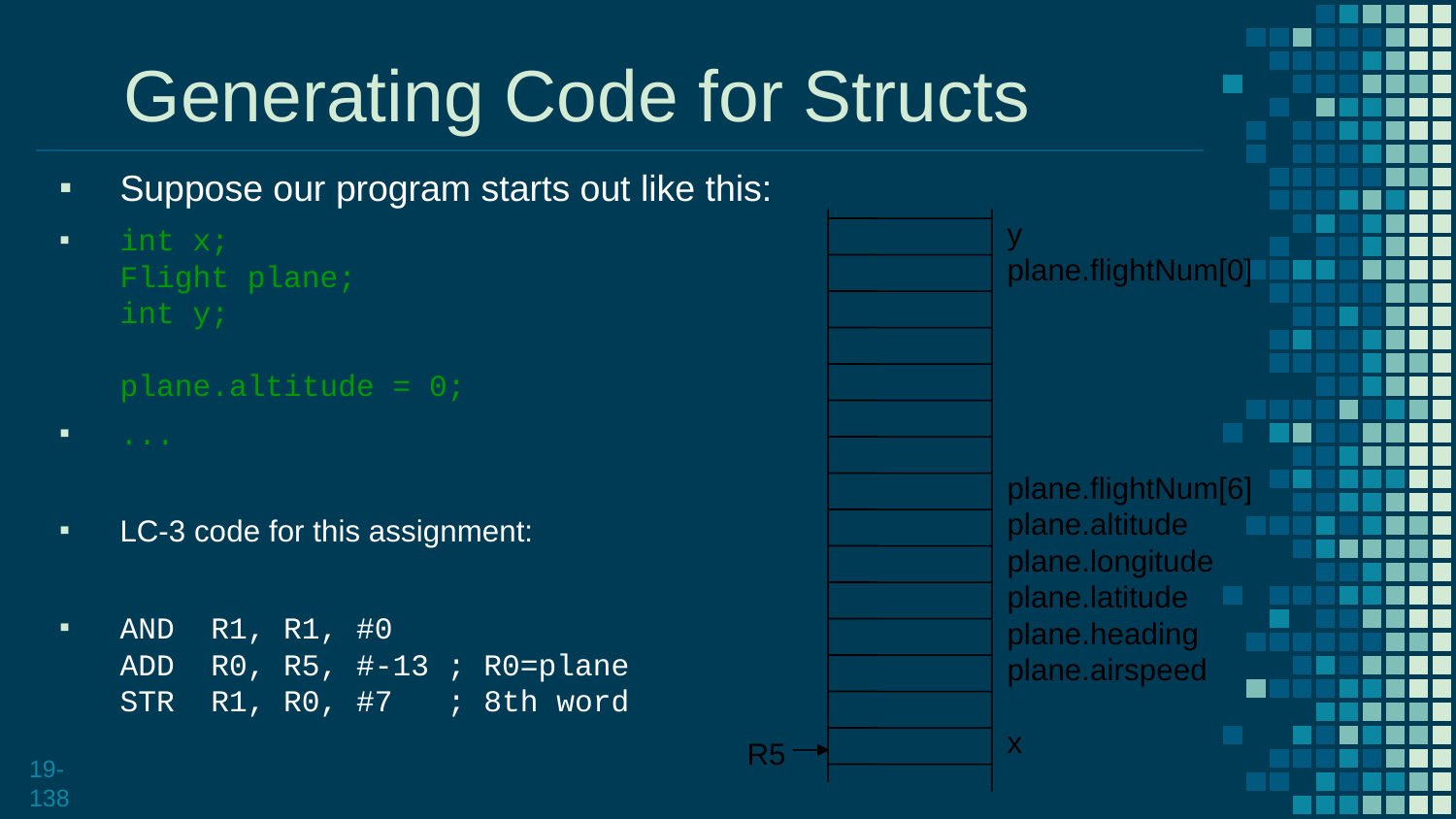

# Generating Code for Structs
Suppose our program starts out like this:
int x;
Flight plane;
int y;
plane.altitude = 0;
...

LC-3 code for this assignment:

AND  R1, R1, #0
ADD  R0, R5, #-13 ; R0=plane
STR  R1, R0, #7   ; 8th word

y
plane.flightNum[0]

plane.flightNum[6]
plane.altitude
plane.longitude
plane.latitude
plane.heading
plane.airspeed

x

R5

19-138